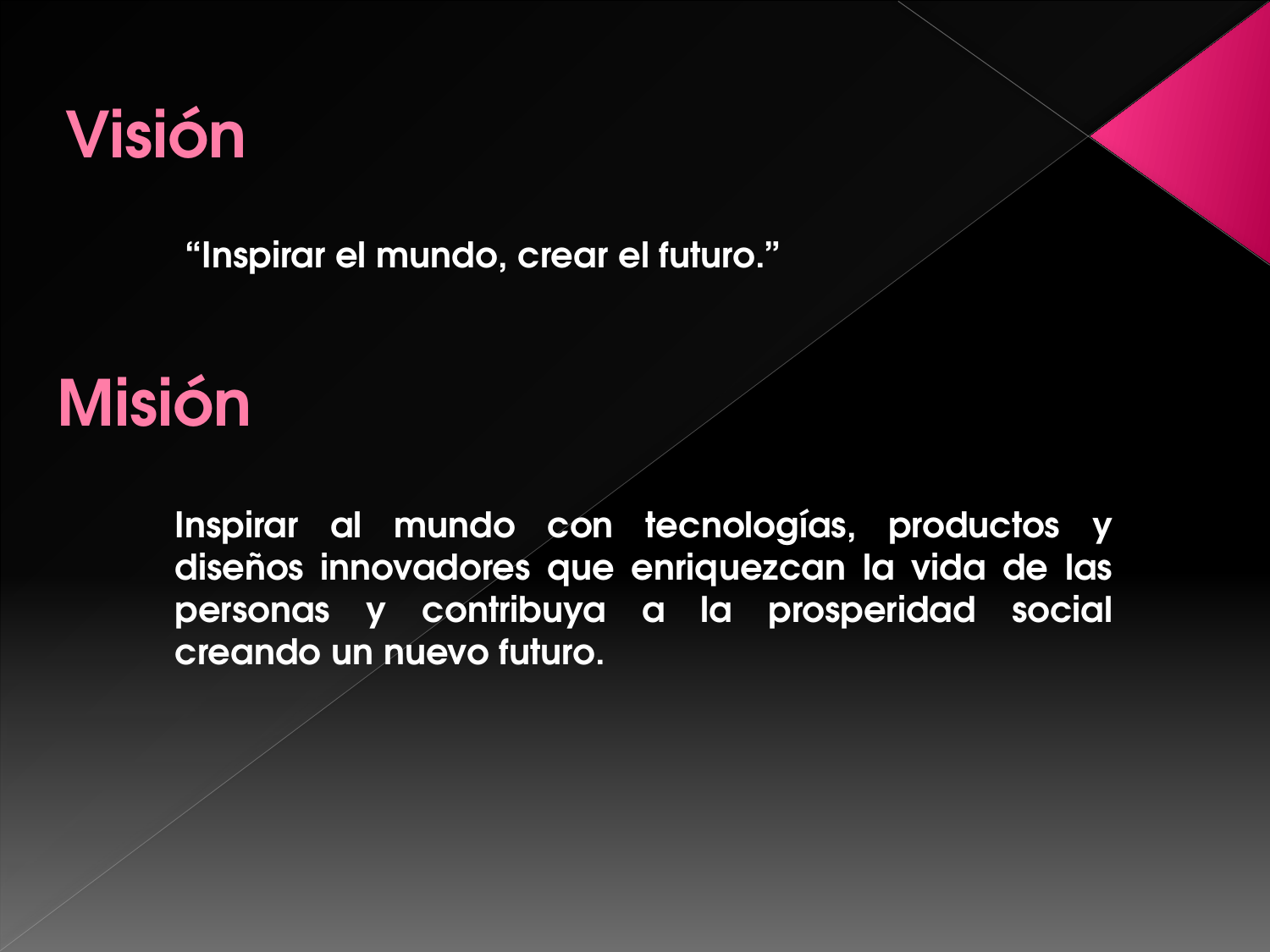

# Visión
“Inspirar el mundo, crear el futuro.”
Misión
Inspirar al mundo con tecnologías, productos y diseños innovadores que enriquezcan la vida de las personas y contribuya a la prosperidad social creando un nuevo futuro.